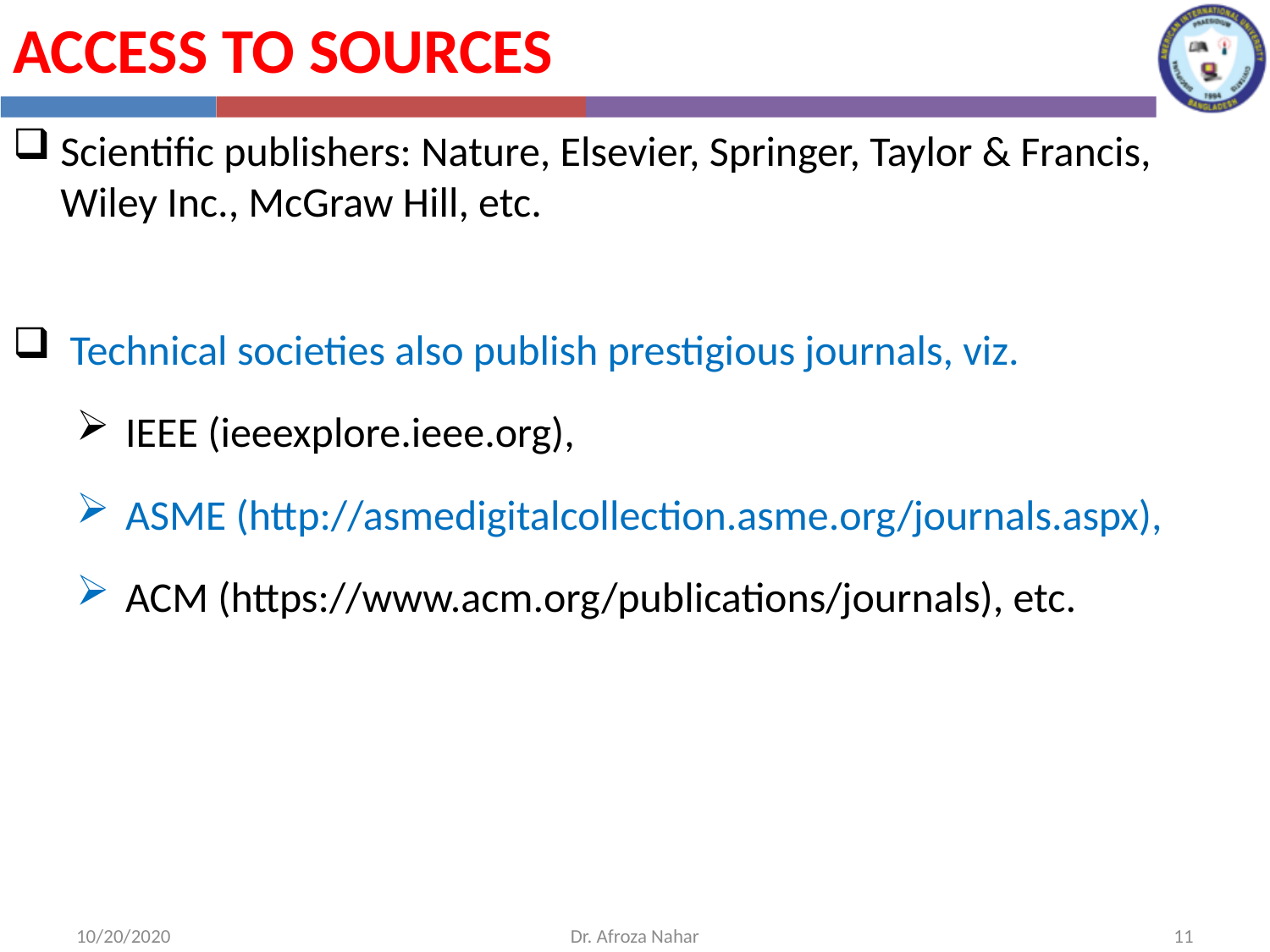

Access to Sources
Scientific publishers: Nature, Elsevier, Springer, Taylor & Francis, Wiley Inc., McGraw Hill, etc.

 Technical societies also publish prestigious journals, viz.
 IEEE (ieeexplore.ieee.org),
 ASME (http://asmedigitalcollection.asme.org/journals.aspx),
 ACM (https://www.acm.org/publications/journals), etc.

10/20/2020
Dr. Afroza Nahar
11